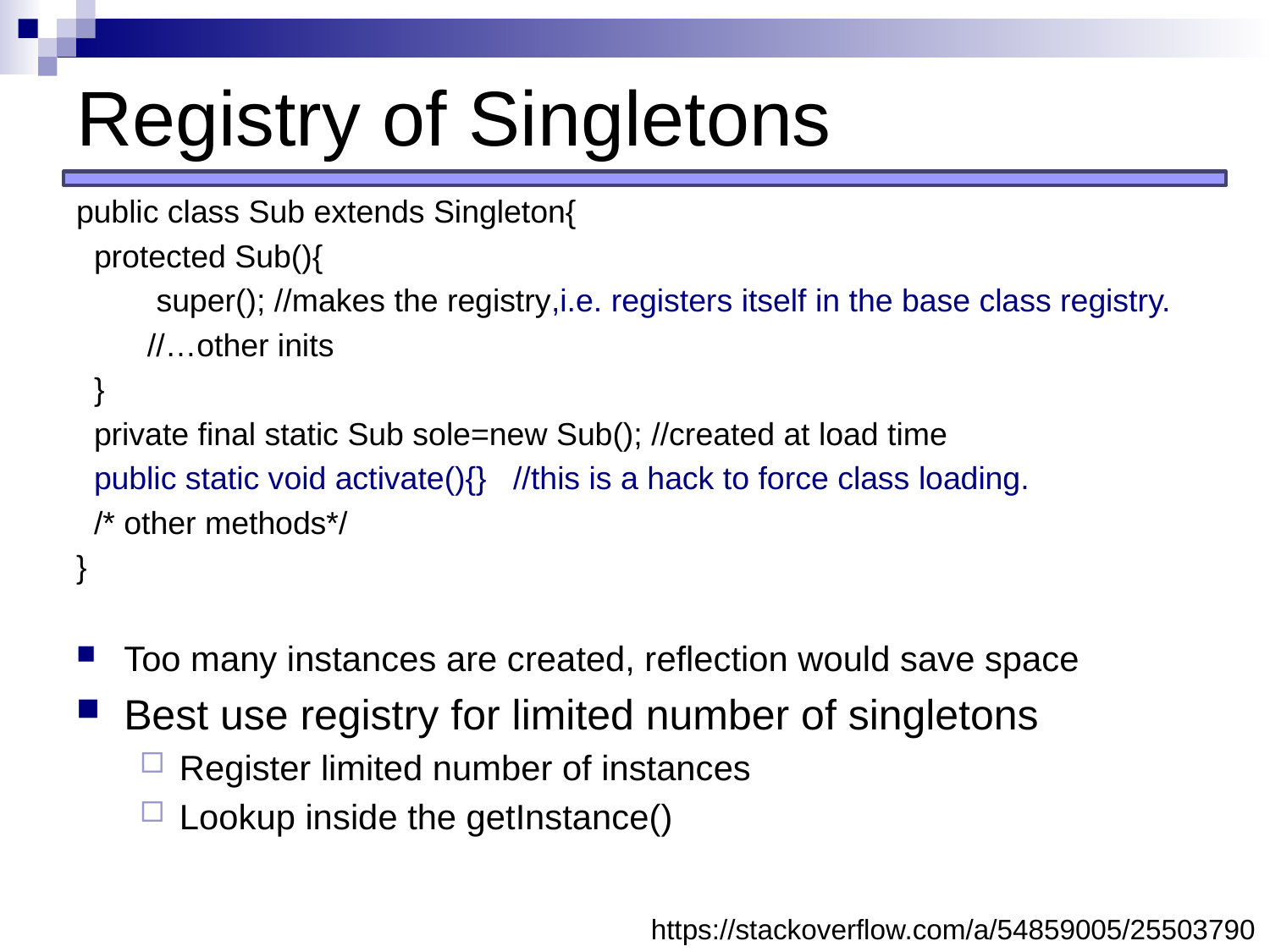

# Registry of Singletons
public class Sub extends Singleton{
  protected Sub(){
         super(); //makes the registry,i.e. registers itself in the base class registry.
        //…other inits
  }
  private final static Sub sole=new Sub(); //created at load time
  public static void activate(){}   //this is a hack to force class loading.
  /* other methods*/
}

Too many instances are created, reflection would save space
Best use registry for limited number of singletons
Register limited number of instances
Lookup inside the getInstance()
https://stackoverflow.com/a/54859005/25503790